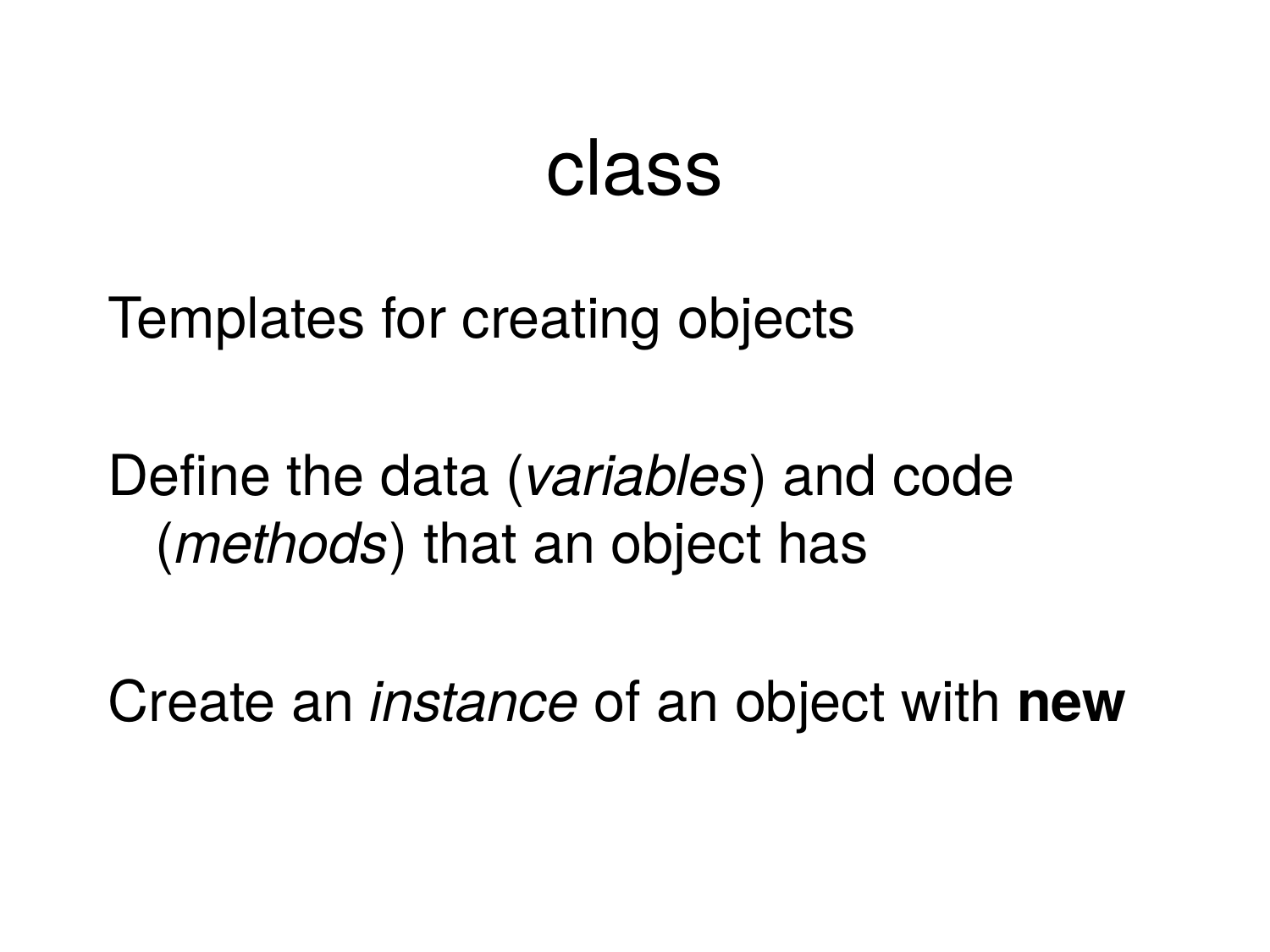

# class
Templates for creating objects

Define the data (variables) and code (methods) that an object has

Create an instance of an object with new